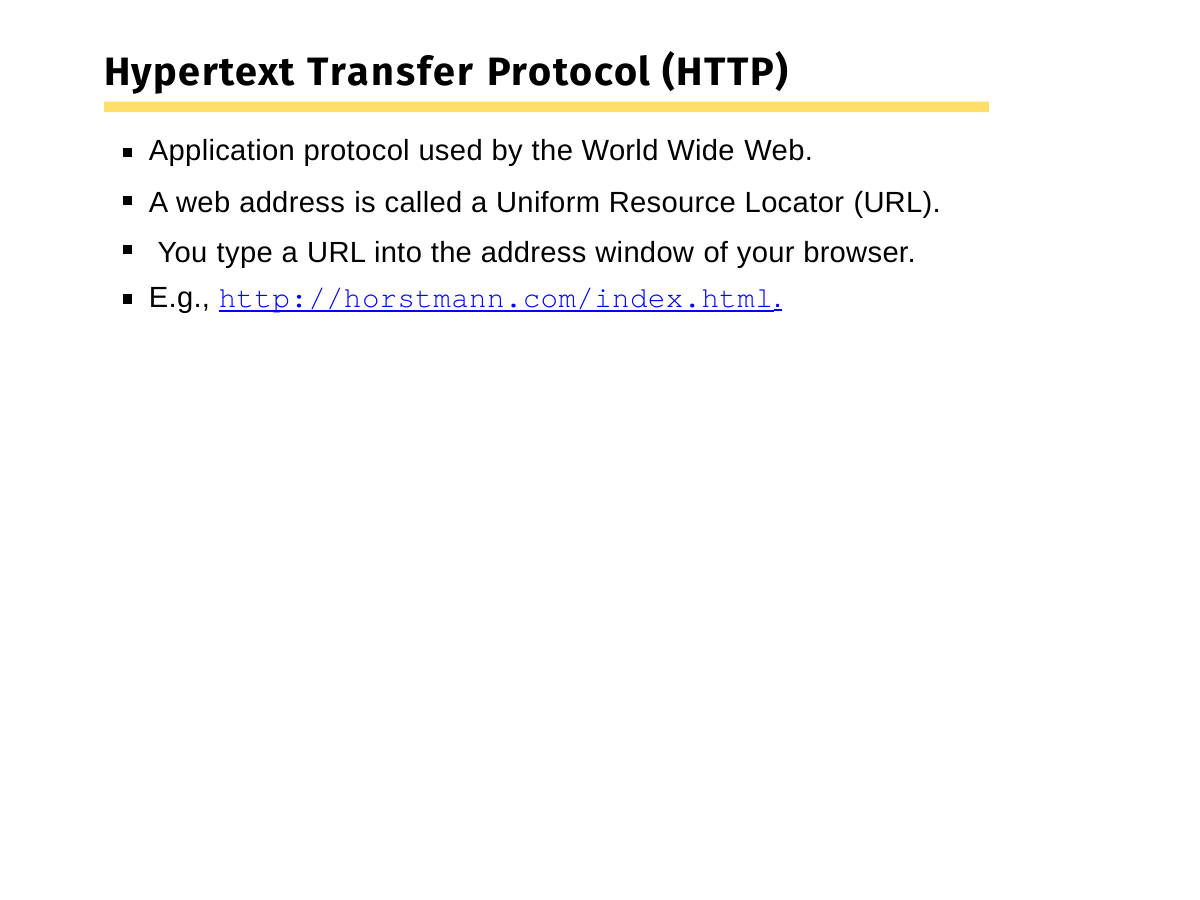

# Hypertext Transfer Protocol (HTTP)
Application protocol used by the World Wide Web.
A web address is called a Uniform Resource Locator (URL).  You type a URL into the address window of your browser.
E.g., http://horstmann.com/index.html.